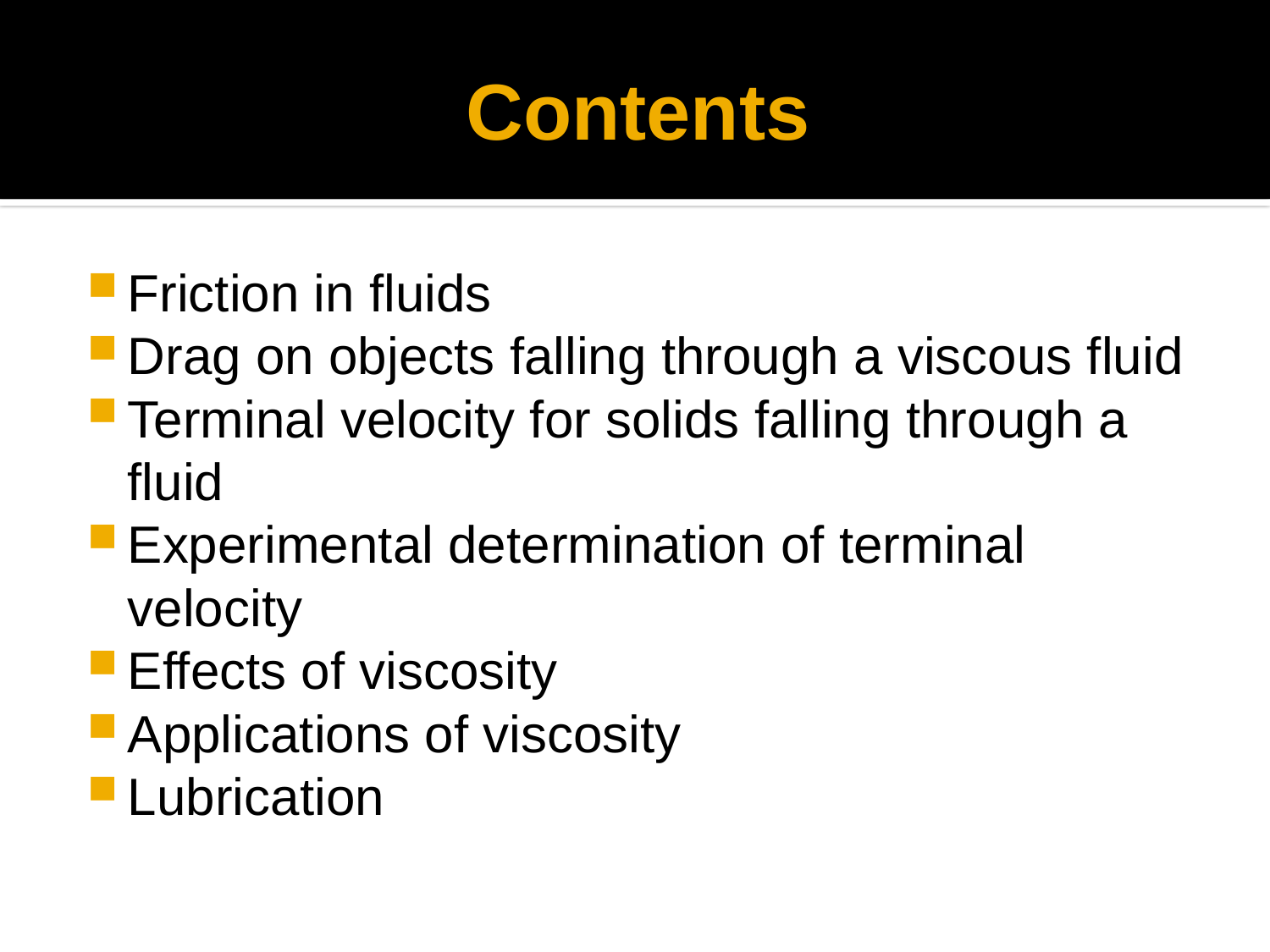

# Contents
Friction in fluids
Drag on objects falling through a viscous fluid
Terminal velocity for solids falling through a fluid
Experimental determination of terminal velocity
Effects of viscosity
Applications of viscosity
Lubrication